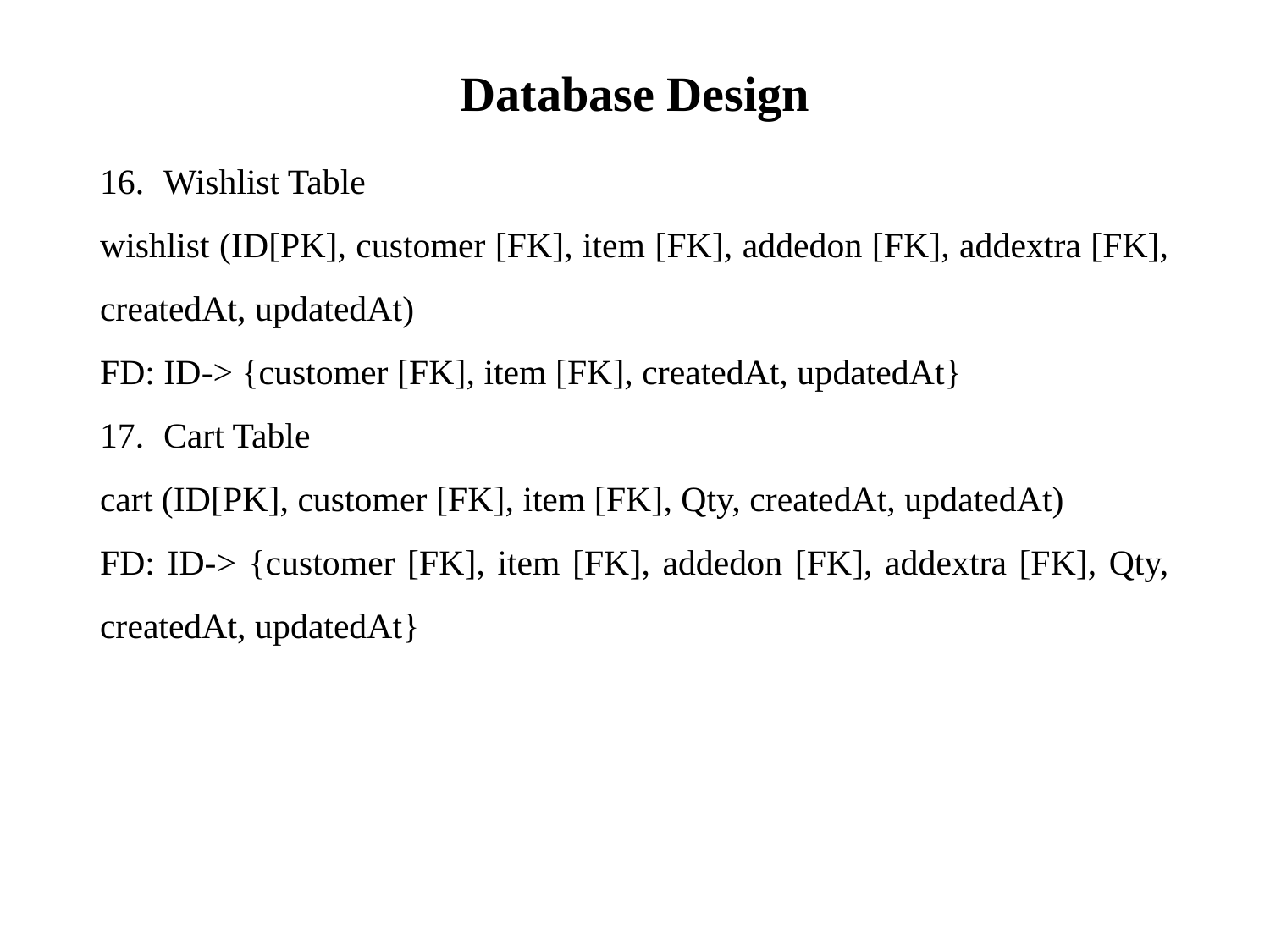

# Database Design
Wishlist Table
wishlist (ID[PK], customer [FK], item [FK], addedon [FK], addextra [FK], createdAt, updatedAt)
FD: ID-> {customer [FK], item [FK], createdAt, updatedAt}
Cart Table
cart (ID[PK], customer [FK], item [FK], Qty, createdAt, updatedAt)
FD: ID-> {customer [FK], item [FK], addedon [FK], addextra [FK], Qty, createdAt, updatedAt}